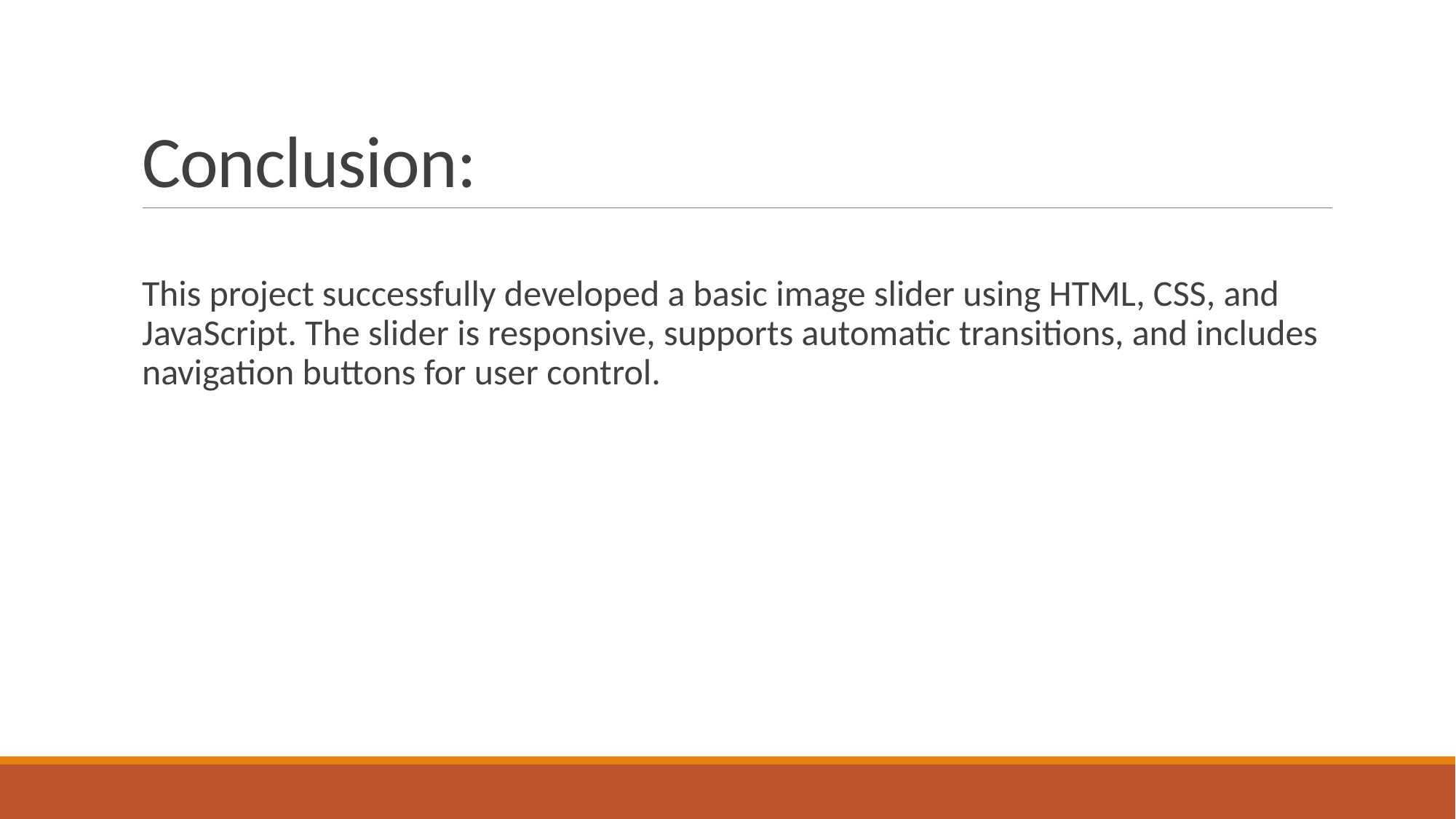

# Conclusion:
This project successfully developed a basic image slider using HTML, CSS, and JavaScript. The slider is responsive, supports automatic transitions, and includes navigation buttons for user control.